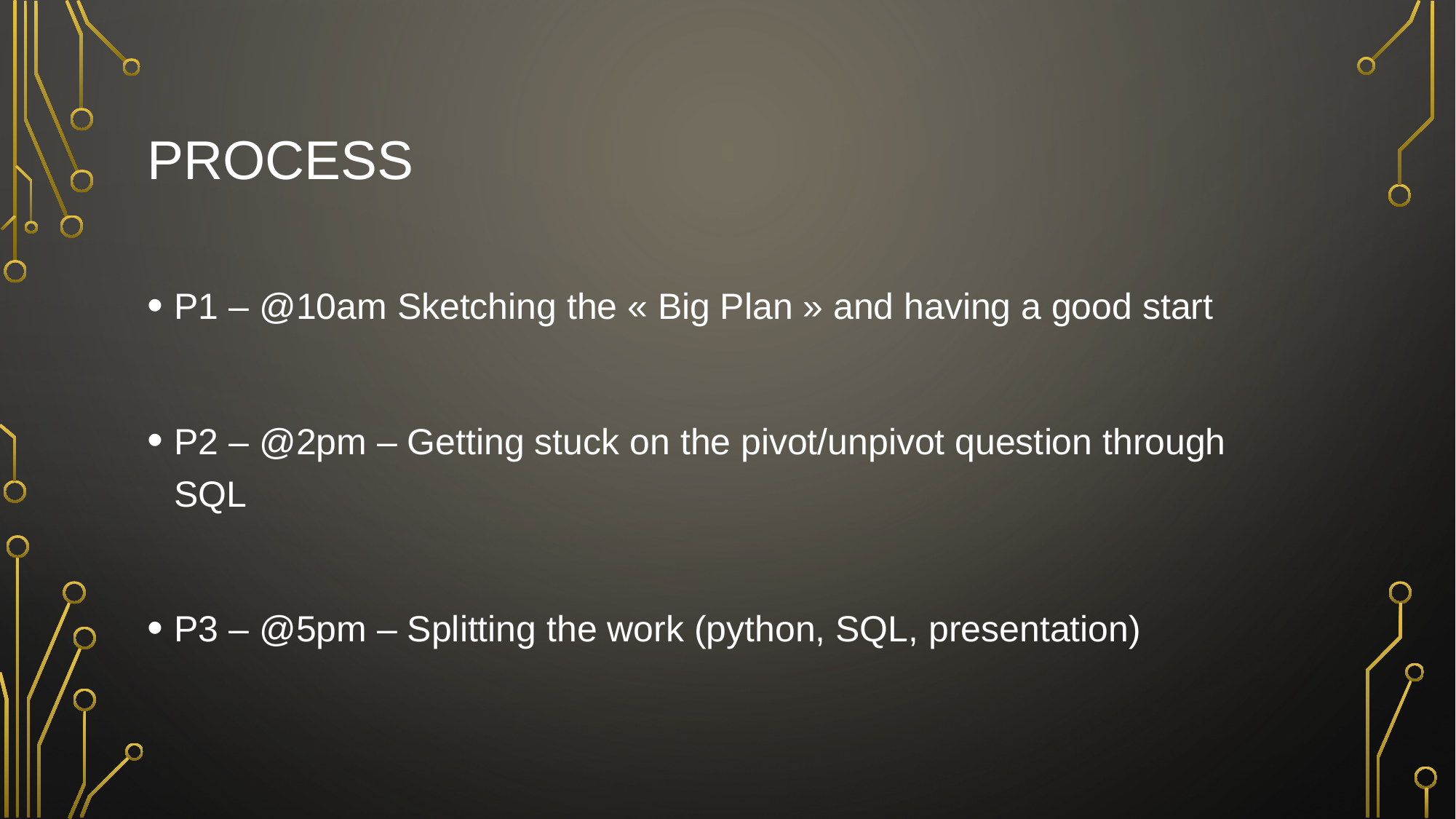

# Process
P1 – @10am Sketching the « Big Plan » and having a good start

P2 – @2pm – Getting stuck on the pivot/unpivot question through SQL

P3 – @5pm – Splitting the work (python, SQL, presentation)